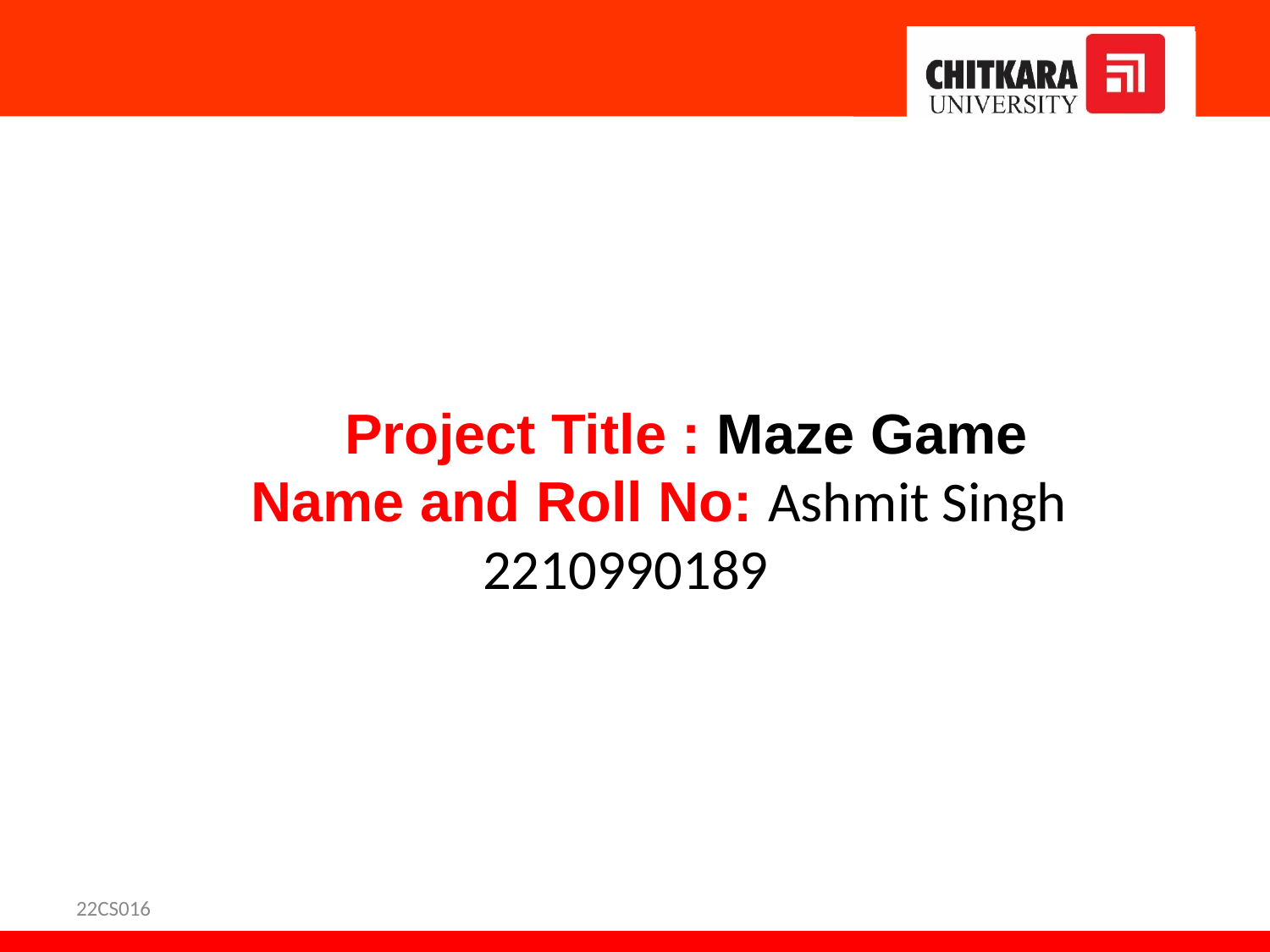

Project Title : Maze Game
                Name and Roll No: Ashmit Singh
                                      2210990189

22CS016
1